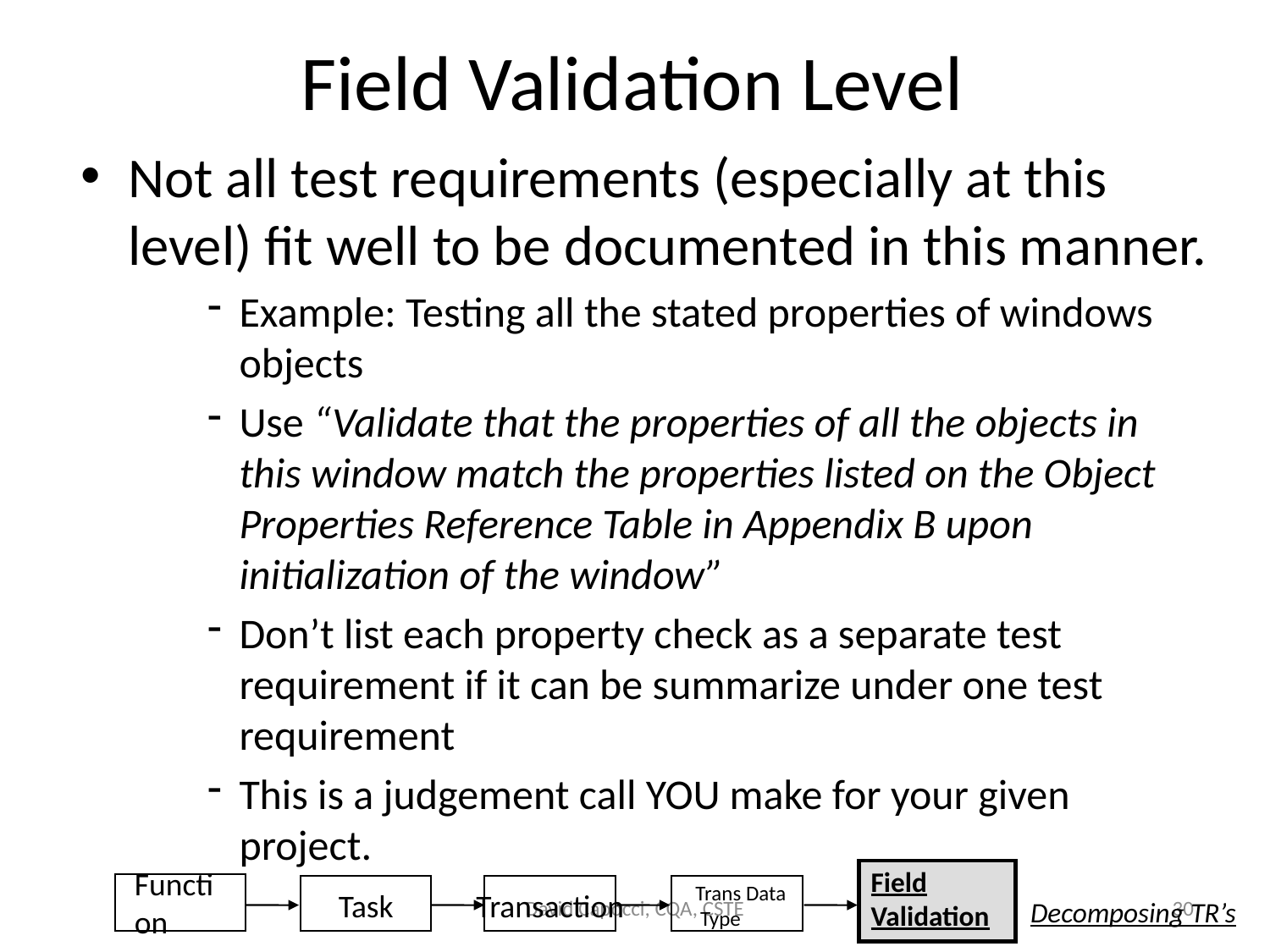

# Field Validation Level
Not all test requirements (especially at this level) fit well to be documented in this manner.
Example: Testing all the stated properties of windows objects
Use “Validate that the properties of all the objects in this window match the properties listed on the Object Properties Reference Table in Appendix B upon initialization of the window”
Don’t list each property check as a separate test requirement if it can be summarize under one test requirement
This is a judgement call YOU make for your given project.
Field
Validation

Trans Data
 Type

Function
David Capocci, CQA, CSTE
30
Task
Transaction
Decomposing TR’s